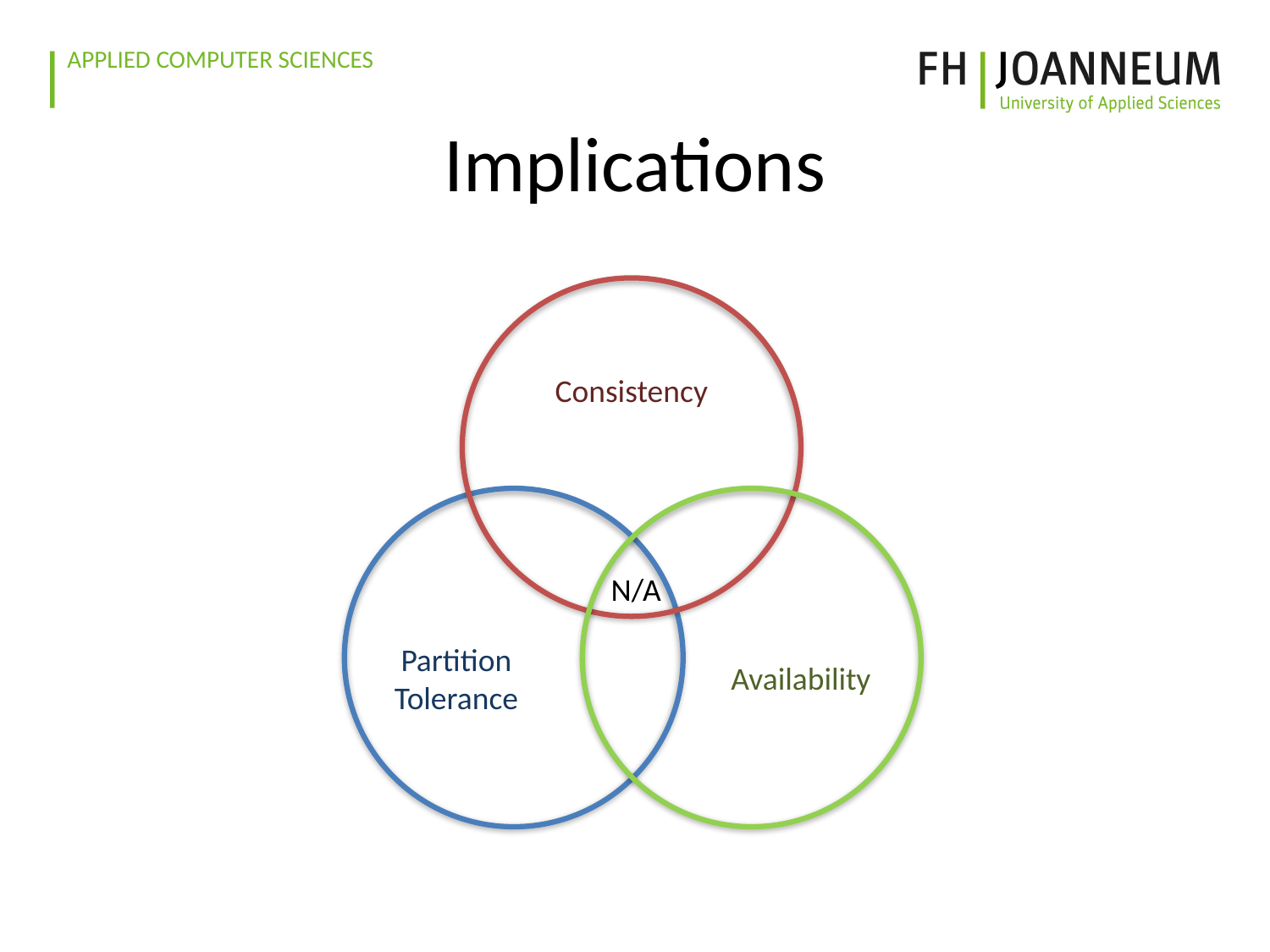

# Implications

Consistency
Partition
Tolerance
Availability
N/A